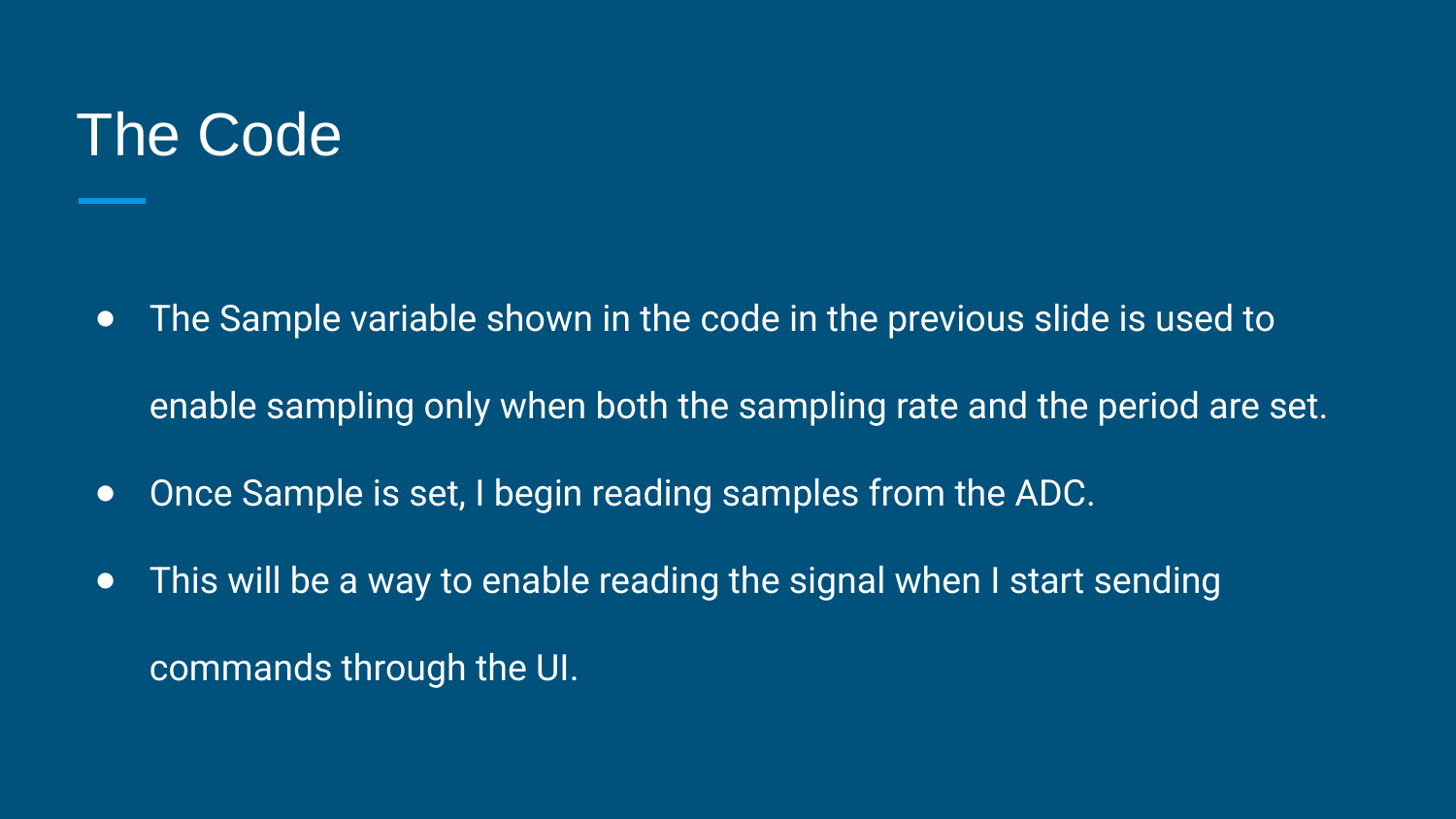

# The Code
The Sample variable shown in the code in the previous slide is used to enable sampling only when both the sampling rate and the period are set.
Once Sample is set, I begin reading samples from the ADC.
This will be a way to enable reading the signal when I start sending commands through the UI.